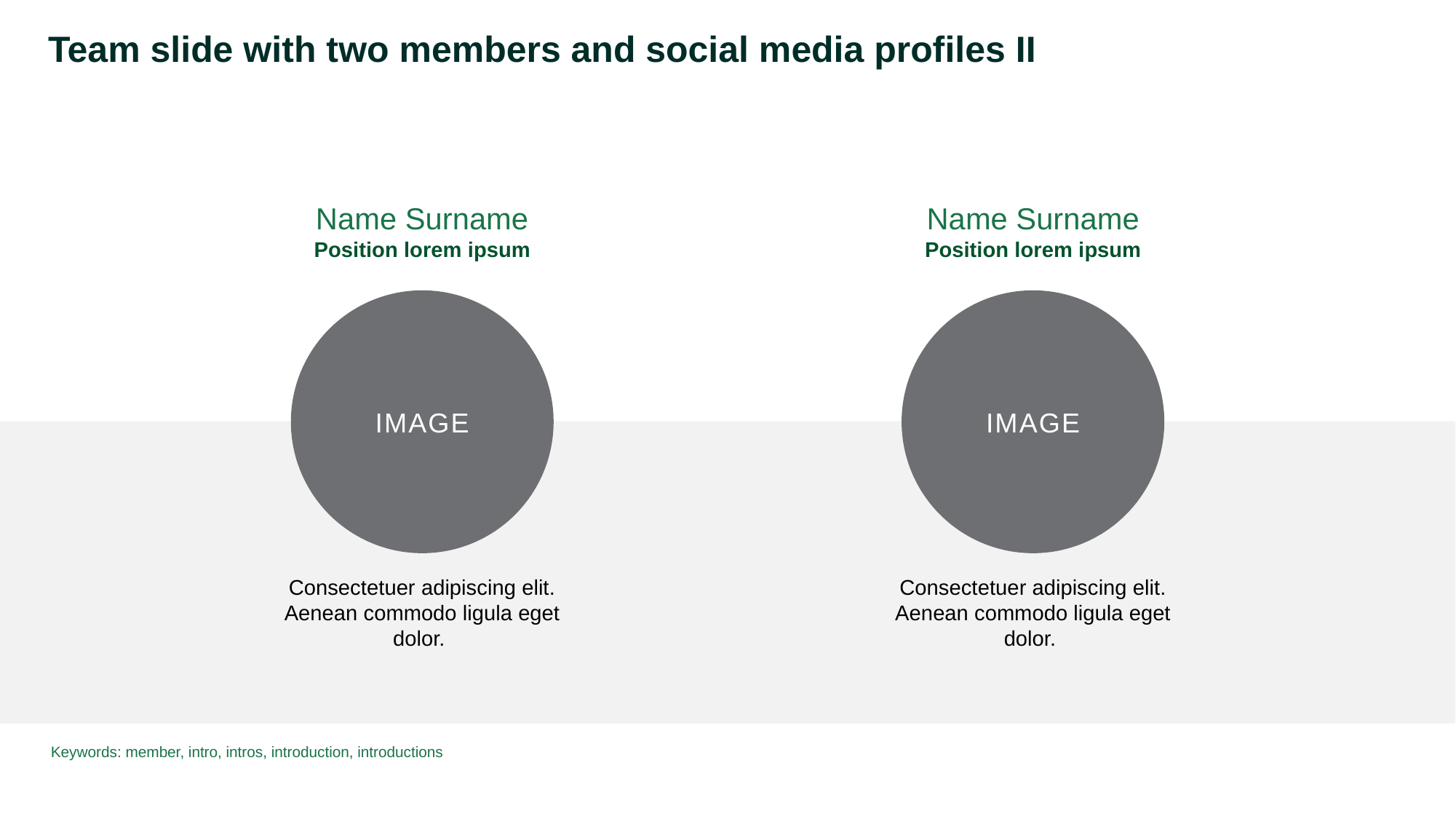

# Team slide with two members and social media profiles II
Name Surname
Position lorem ipsum
Image
Consectetuer adipiscing elit. Aenean commodo ligula eget dolor.
Name Surname
Position lorem ipsum
Image
Consectetuer adipiscing elit. Aenean commodo ligula eget dolor.

Keywords: member, intro, intros, introduction, introductions